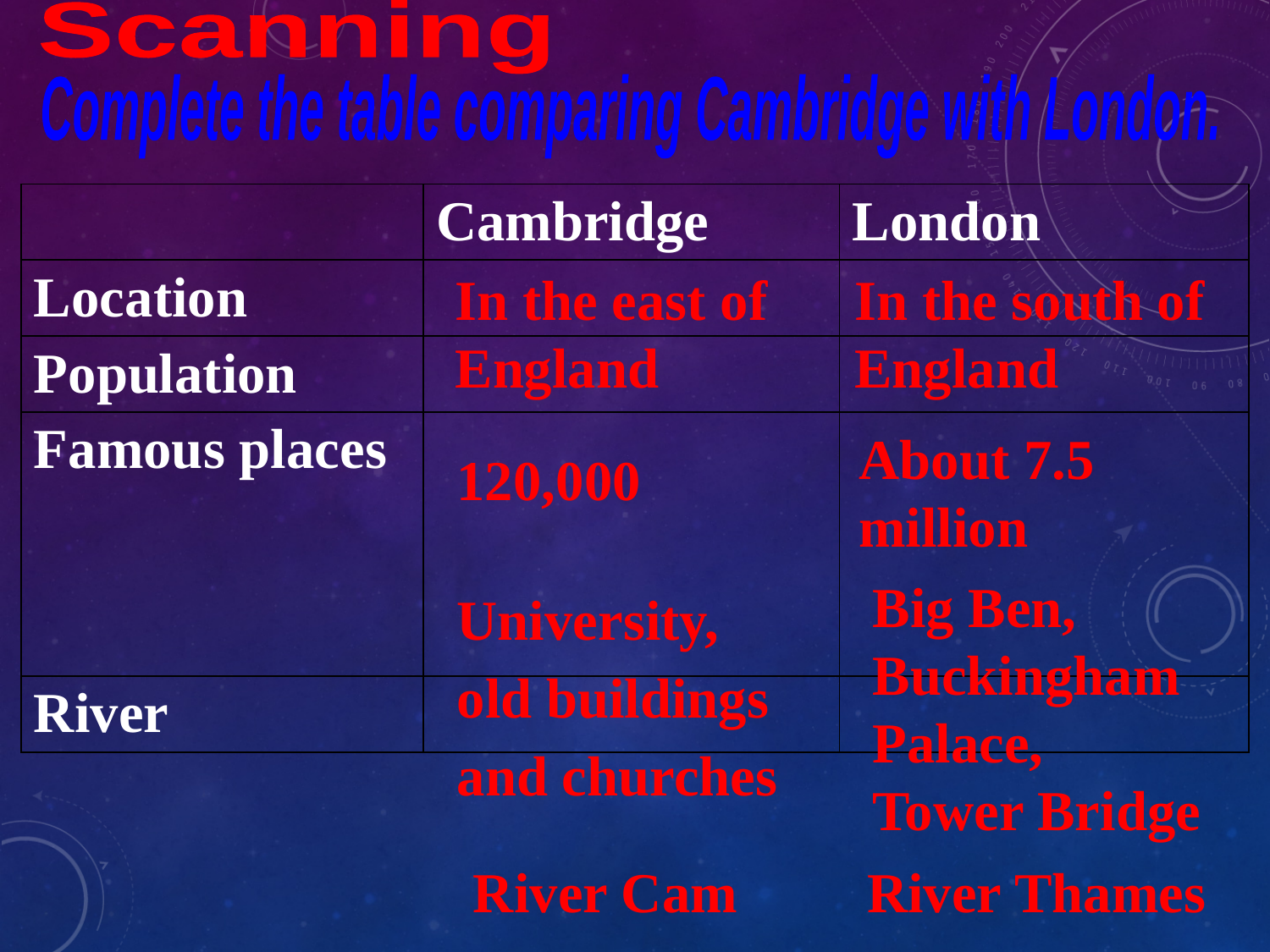

Scanning
Complete the table comparing Cambridge with London.
|  | Cambridge | London |
| --- | --- | --- |
| Location |  |  |
| Population |  |  |
| Famous places |  |  |
| River |  |  |
In the east of
England
In the south of
England
About 7.5
million
120,000
Big Ben,
Buckingham
Palace,
Tower Bridge
University, old buildings and churches
River Cam
River Thames